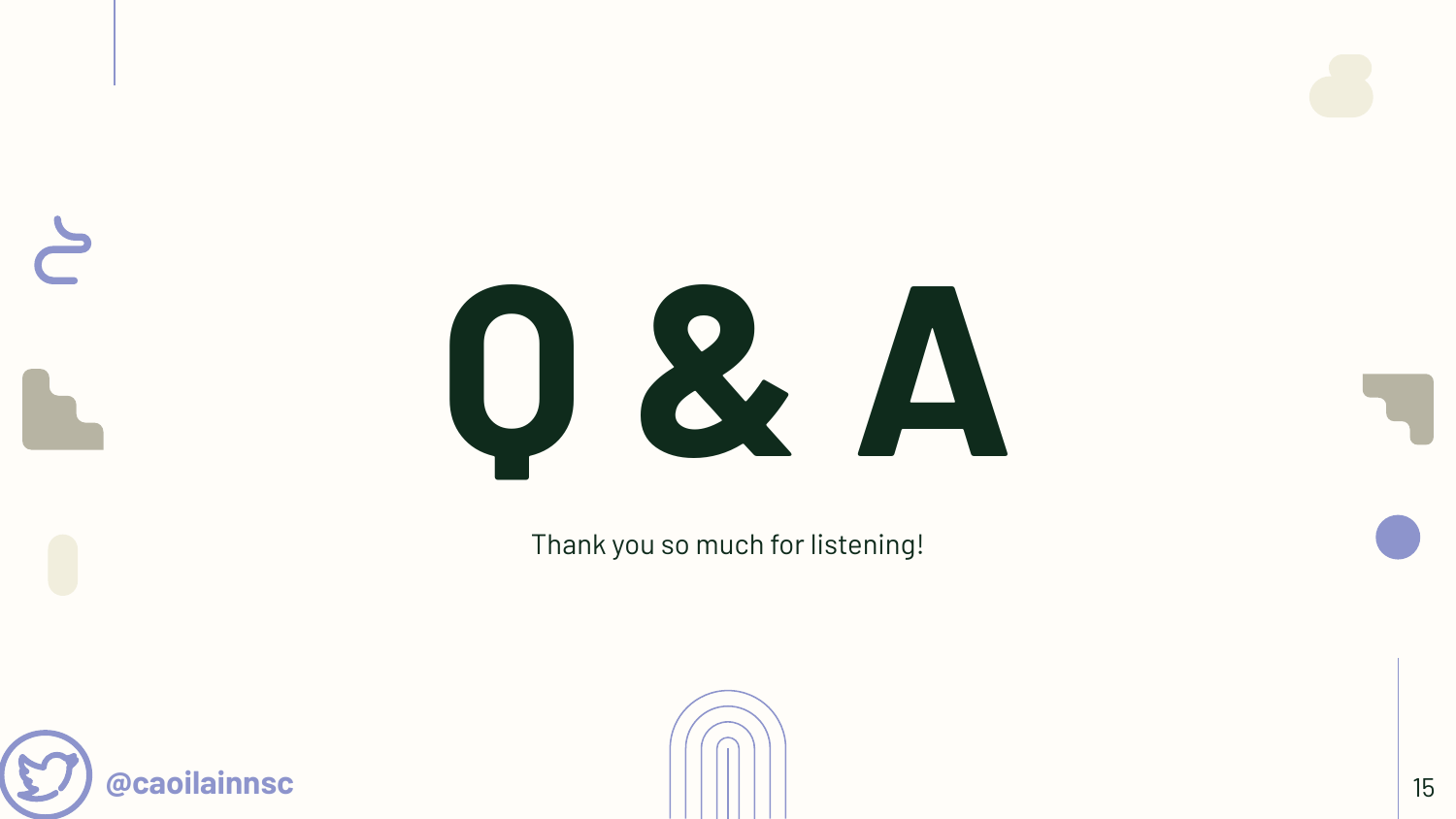

# Q & A
Thank you so much for listening!

@caoilainnsc
15